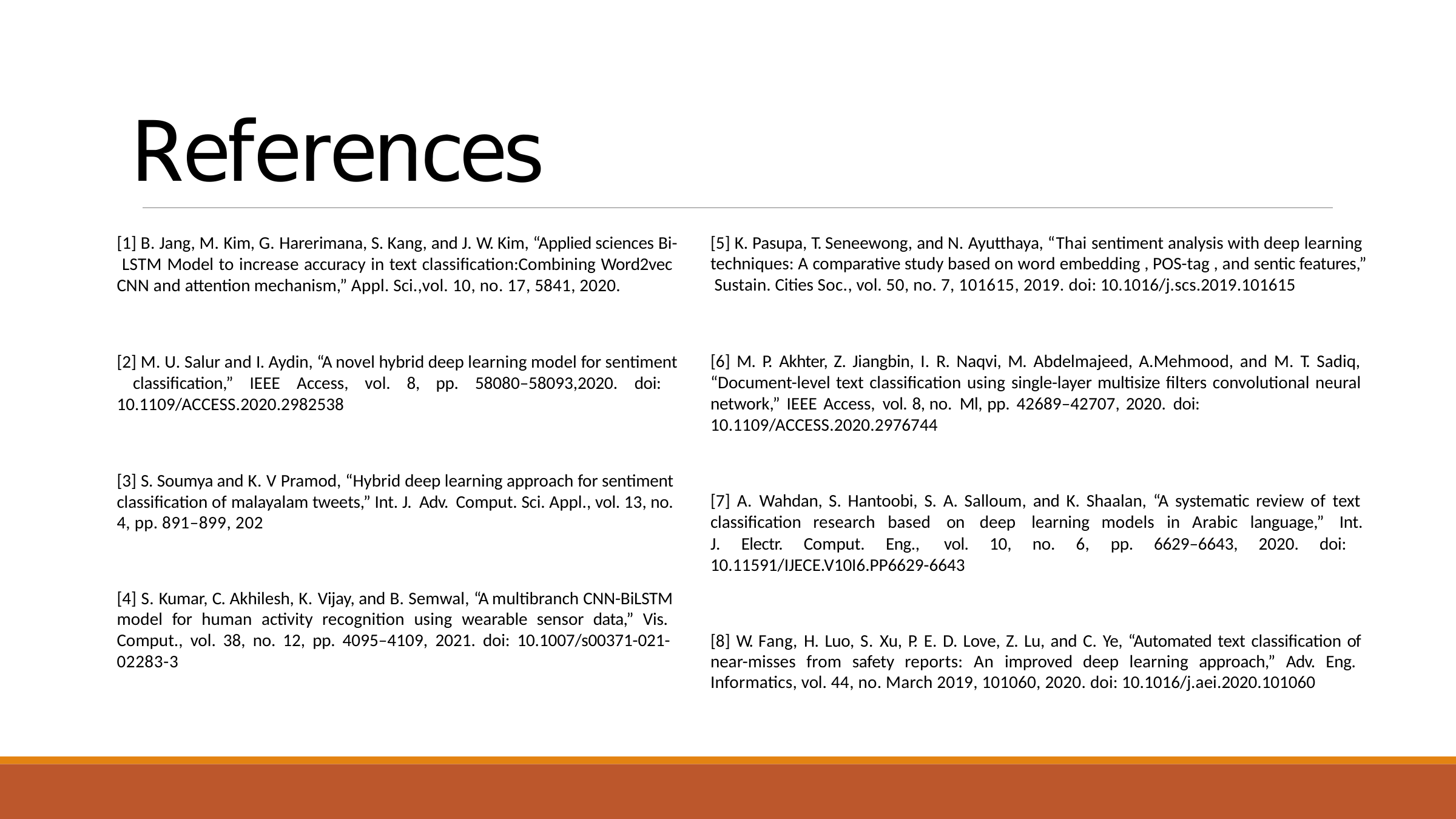

# References
[5] K. Pasupa, T. Seneewong, and N. Ayutthaya, “Thai sentiment analysis with deep learning  techniques: A comparative study based on word embedding , POS-tag , and sentic features,”  Sustain. Cities Soc., vol. 50, no. 7, 101615, 2019. doi: 10.1016/j.scs.2019.101615
[1] B. Jang, M. Kim, G. Harerimana, S. Kang, and J. W. Kim, “Applied sciences Bi-  LSTM Model to increase accuracy in text classification:Combining Word2vec  CNN and attention mechanism,” Appl. Sci.,vol. 10, no. 17, 5841, 2020.
[6] M. P. Akhter, Z. Jiangbin, I. R. Naqvi, M. Abdelmajeed, A.Mehmood, and M. T. Sadiq,  “Document-level text classification using single-layer multisize filters convolutional neural  network,” IEEE Access, vol. 8, no. Ml, pp. 42689–42707, 2020. doi:
[2] M. U. Salur and I. Aydin, “A novel hybrid deep learning model for sentiment  classification,” IEEE Access, vol. 8, pp. 58080–58093,2020. doi:  10.1109/ACCESS.2020.2982538
10.1109/ACCESS.2020.2976744
[3] S. Soumya and K. V Pramod, “Hybrid deep learning approach for sentiment  classification of malayalam tweets,” Int. J. Adv. Comput. Sci. Appl., vol. 13, no.  4, pp. 891–899, 202
[7] A. Wahdan, S. Hantoobi, S. A. Salloum, and K. Shaalan, “A systematic review of text  classification research   based    on  deep  learning models   in   Arabic   language,”  Int.  J. Electr. Comput. Eng., vol. 10, no. 6, pp. 6629–6643, 2020. doi:  10.11591/IJECE.V10I6.PP6629-6643
[4] S. Kumar, C. Akhilesh, K. Vijay, and B. Semwal, “A multibranch CNN-BiLSTM  model for human activity recognition using wearable sensor data,” Vis.  Comput., vol. 38, no. 12, pp. 4095–4109, 2021. doi: 10.1007/s00371-021-  02283-3
[8] W. Fang, H. Luo, S. Xu, P. E. D. Love, Z. Lu, and C. Ye, “Automated text classification of  near-misses from safety reports: An improved deep learning approach,” Adv. Eng.  Informatics, vol. 44, no. March 2019, 101060, 2020. doi: 10.1016/j.aei.2020.101060